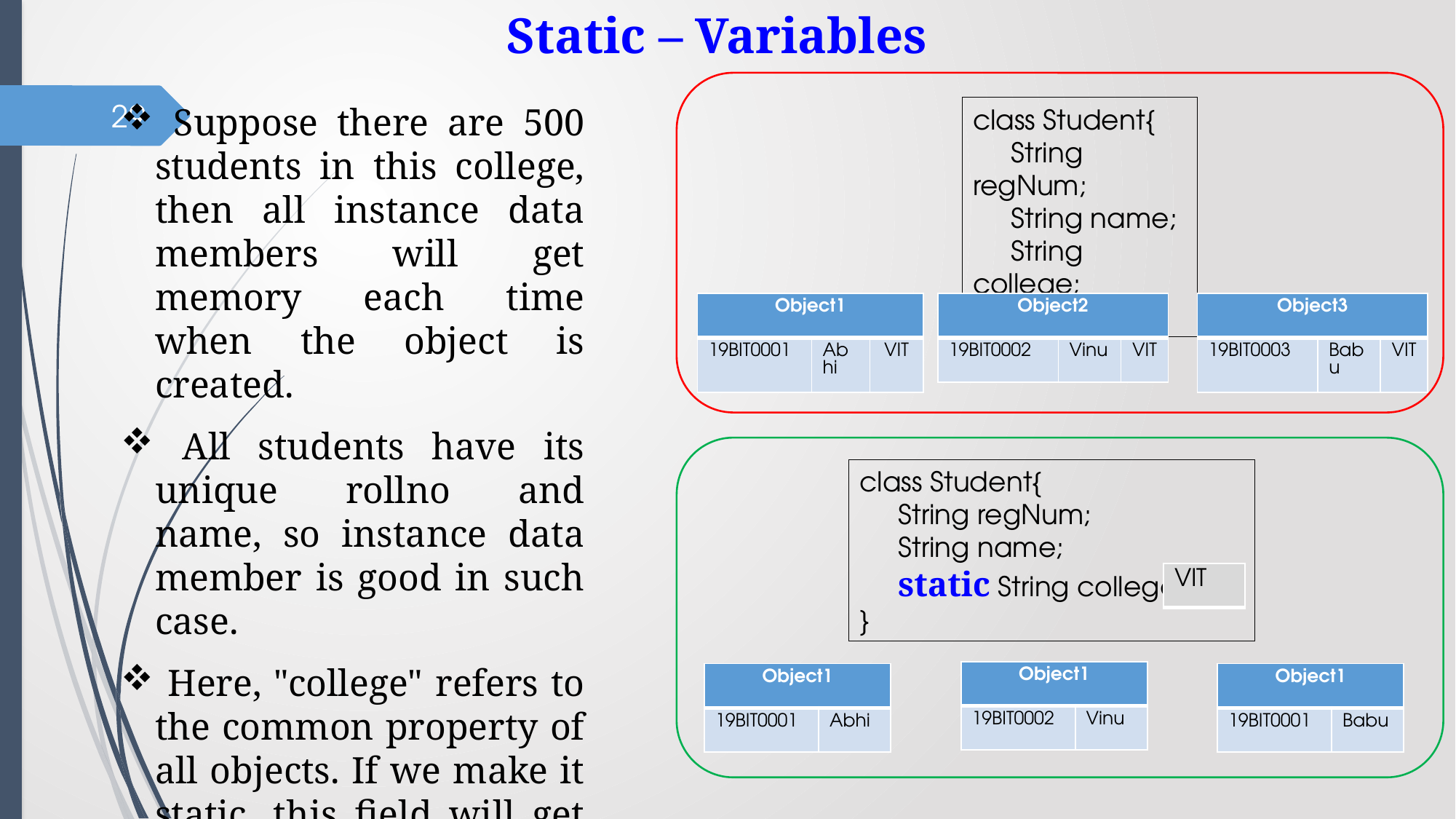

Static – Variables

 Suppose there are 500 students in this college, then all instance data members will get memory each time when the object is created.
 All students have its unique rollno and name, so instance data member is good in such case.
 Here, "college" refers to the common property of all objects. If we make it static, this field will get the memory only once.
29
class Student{
     String regNum;
     String name;
     String college;
}
| Object1 |  |  |
| --- | --- | --- |
| 19BIT0001 | Abhi | VIT |
| Object2 |  |  |
| --- | --- | --- |
| 19BIT0002 | Vinu | VIT |
| Object3 |  |  |
| --- | --- | --- |
| 19BIT0003 | Babu | VIT |

class Student{
     String regNum;
     String name;
     static String college;
}
| VIT |
| --- |
| Object1 |  |
| --- | --- |
| 19BIT0002 | Vinu |
| Object1 |  |
| --- | --- |
| 19BIT0001 | Abhi |
| Object1 |  |
| --- | --- |
| 19BIT0001 | Babu |